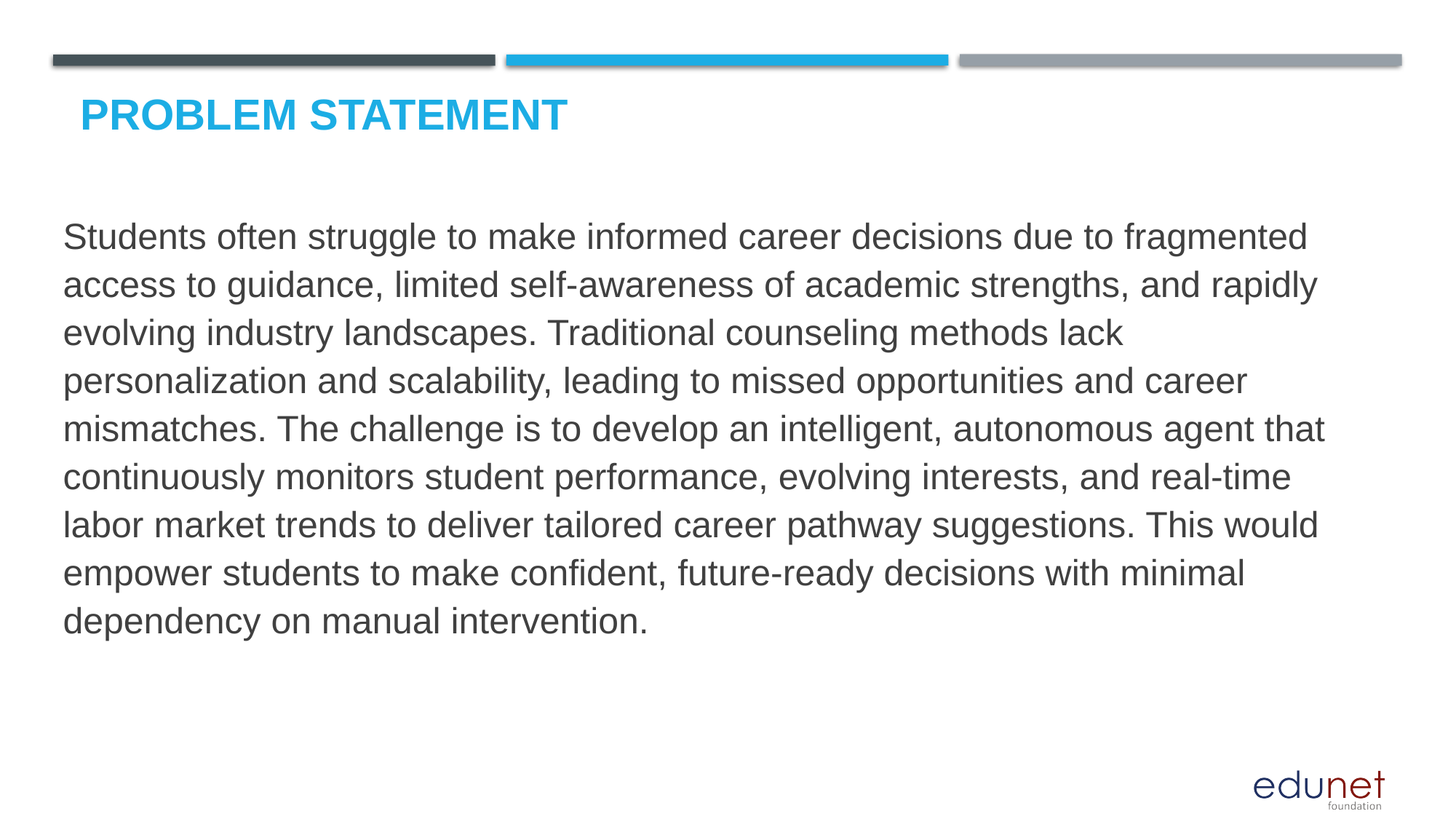

# Problem Statement
Students often struggle to make informed career decisions due to fragmented access to guidance, limited self-awareness of academic strengths, and rapidly evolving industry landscapes. Traditional counseling methods lack personalization and scalability, leading to missed opportunities and career mismatches. The challenge is to develop an intelligent, autonomous agent that continuously monitors student performance, evolving interests, and real-time labor market trends to deliver tailored career pathway suggestions. This would empower students to make confident, future-ready decisions with minimal dependency on manual intervention.